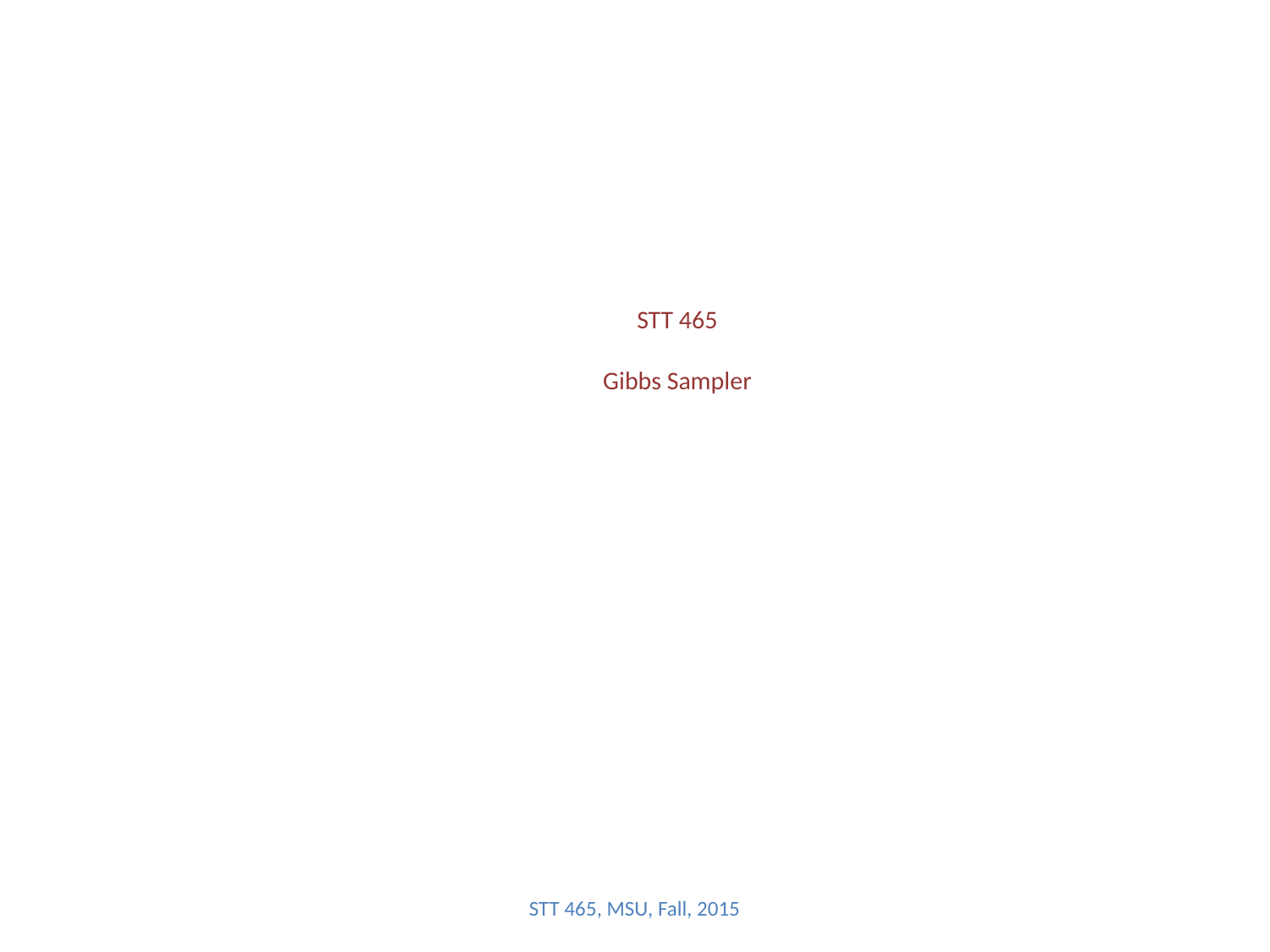

# STT 465 Gibbs Sampler
STT 465, MSU, Fall, 2015